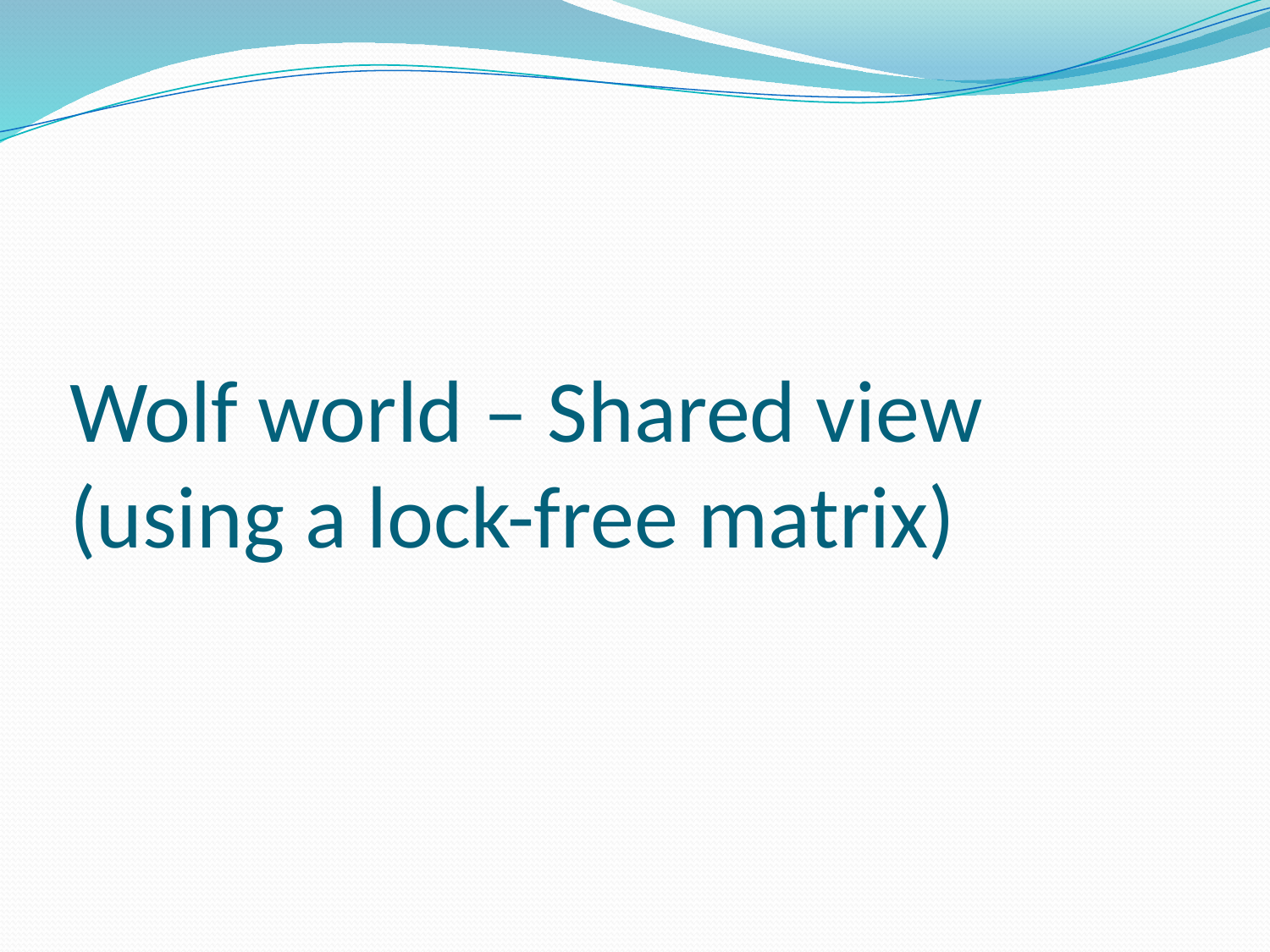

# Wolf world – Shared view (using a lock-free matrix)